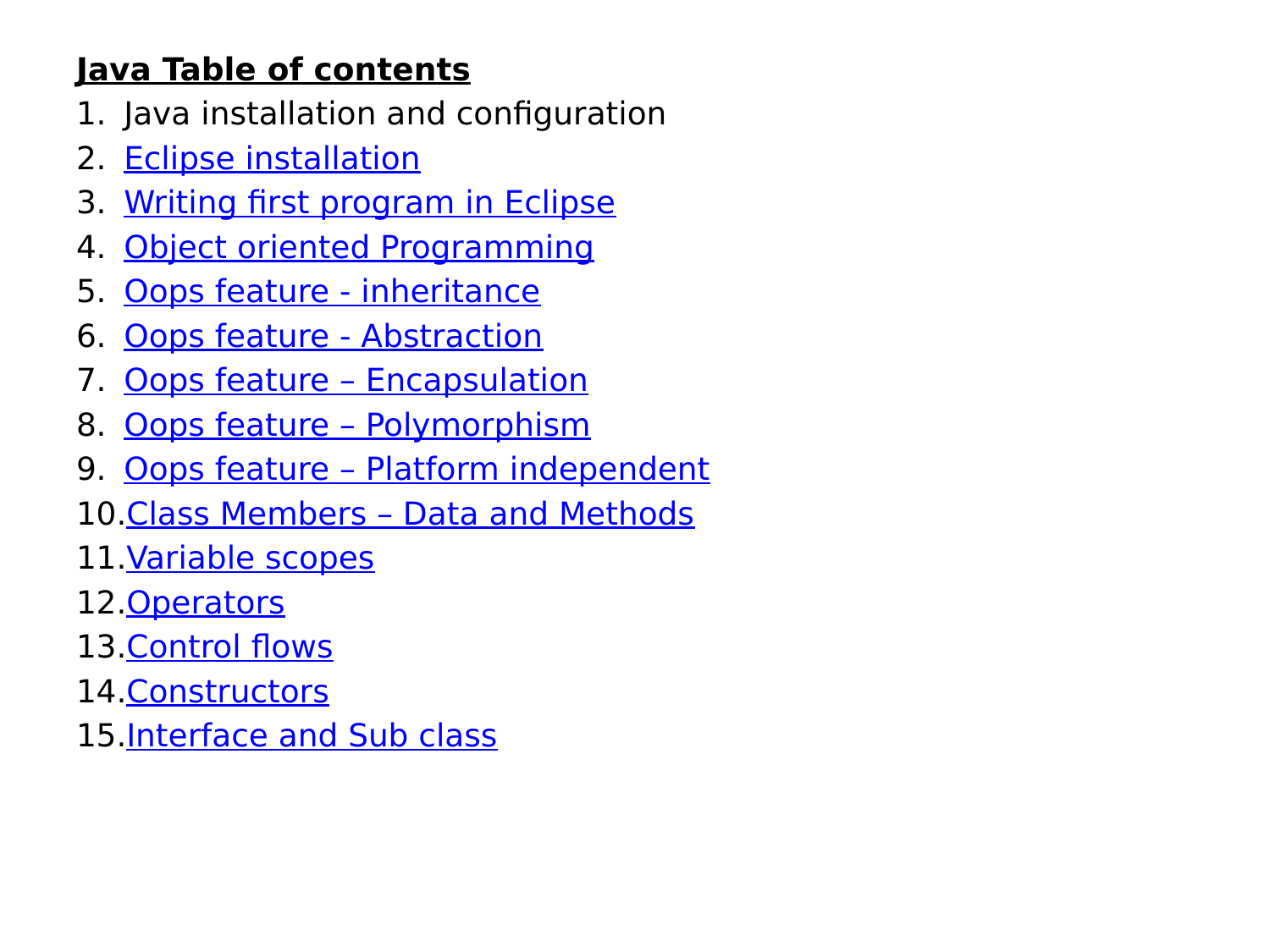

Java Table of contents
Java installation and configuration
Eclipse installation
Writing first program in Eclipse
Object oriented Programming
Oops feature - inheritance
Oops feature - Abstraction
Oops feature – Encapsulation
Oops feature – Polymorphism
Oops feature – Platform independent
Class Members – Data and Methods
Variable scopes
Operators
Control flows
Constructors
Interface and Sub class